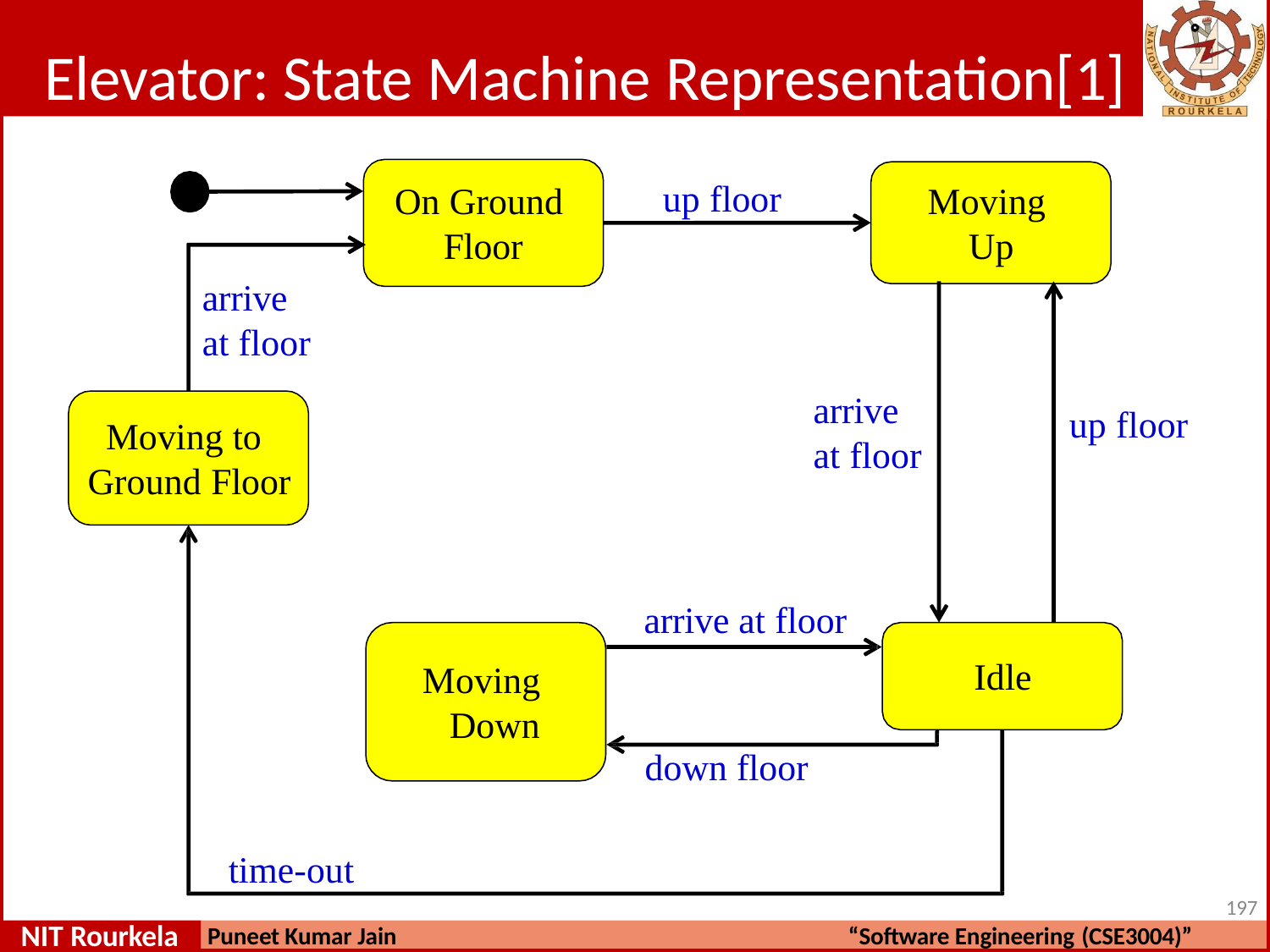

# Elevator: State Machine Representation[1]

up floor
Moving
Up
On Ground
Floor

arrive
at floor
arrive
at floor

up floor
Moving to
Ground Floor

arrive at floor

Idle
Moving  Down

down floor
time-out
197
NIT Rourkela
Puneet Kumar Jain
“Software Engineering (CSE3004)”